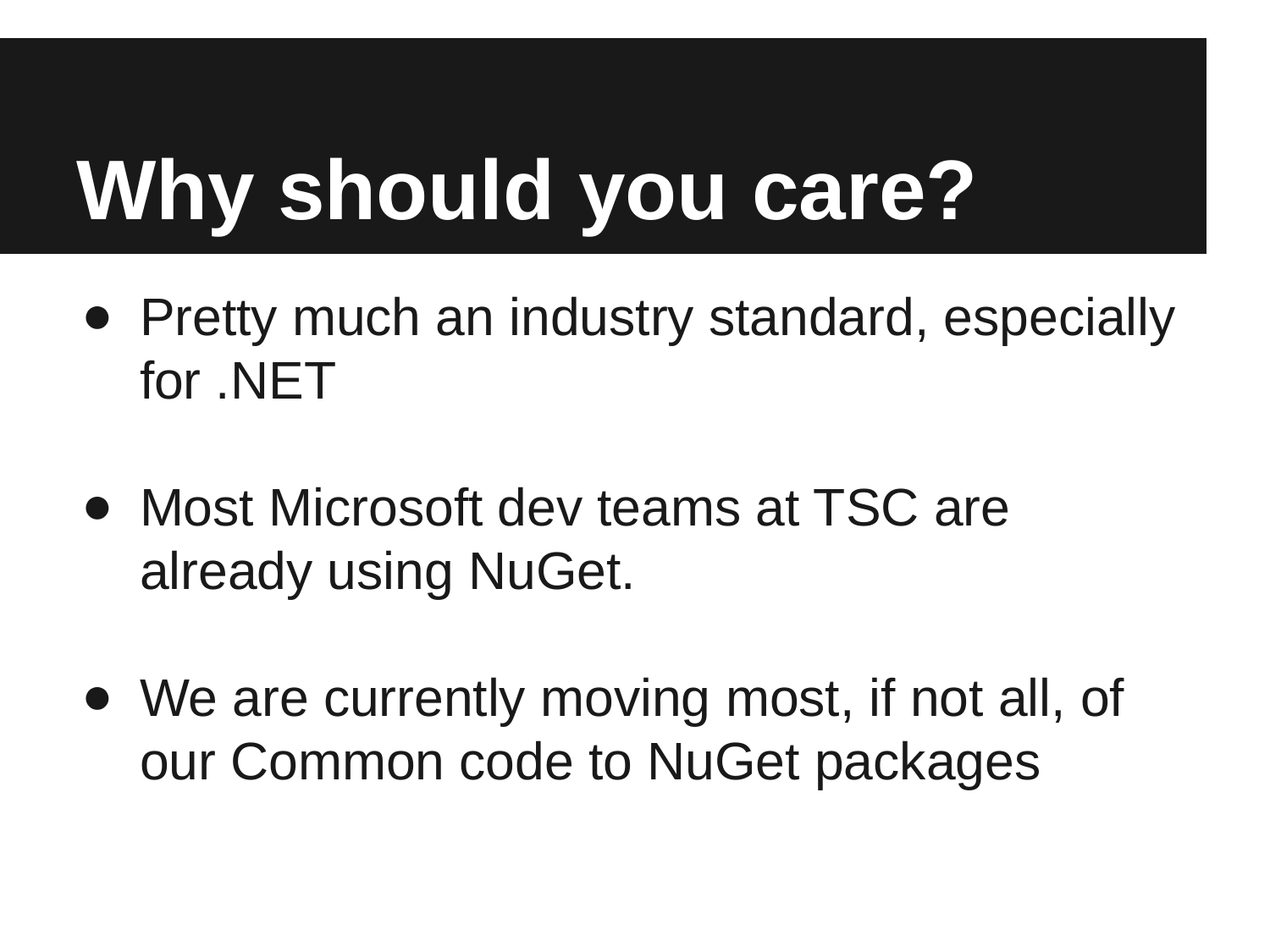

# Why should you care?
Pretty much an industry standard, especially for .NET

Most Microsoft dev teams at TSC are already using NuGet.

We are currently moving most, if not all, of our Common code to NuGet packages